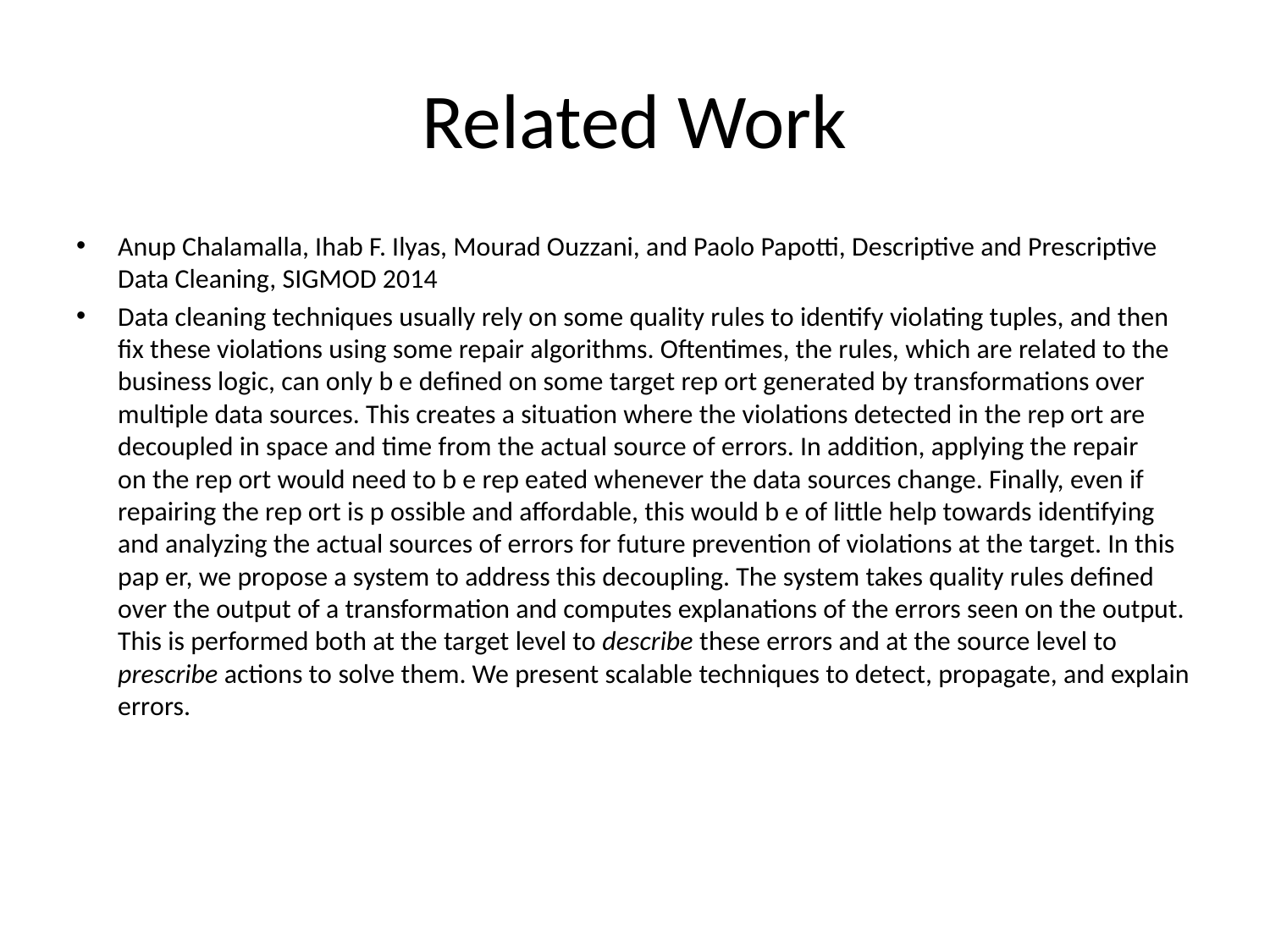

# Related Work
Anup Chalamalla, Ihab F. Ilyas, Mourad Ouzzani, and Paolo Papotti, Descriptive and Prescriptive Data Cleaning, SIGMOD 2014
Data cleaning techniques usually rely on some quality rules to identify violating tuples, and then fix these violations using some repair algorithms. Oftentimes, the rules, which are related to the business logic, can only b e defined on some target rep ort generated by transformations over  multiple data sources. This creates a situation where the violations detected in the rep ort are decoupled in space and time from the actual source of errors. In addition, applying the repair
on the rep ort would need to b e rep eated whenever the data sources change. Finally, even if repairing the rep ort is p ossible and affordable, this would b e of little help towards identifying and analyzing the actual sources of errors for future prevention of violations at the target. In this pap er, we propose a system to address this decoupling. The system takes quality rules defined over the output of a transformation and computes explanations of the errors seen on the output.
This is performed both at the target level to describe these errors and at the source level to prescribe actions to solve them. We present scalable techniques to detect, propagate, and explain errors.